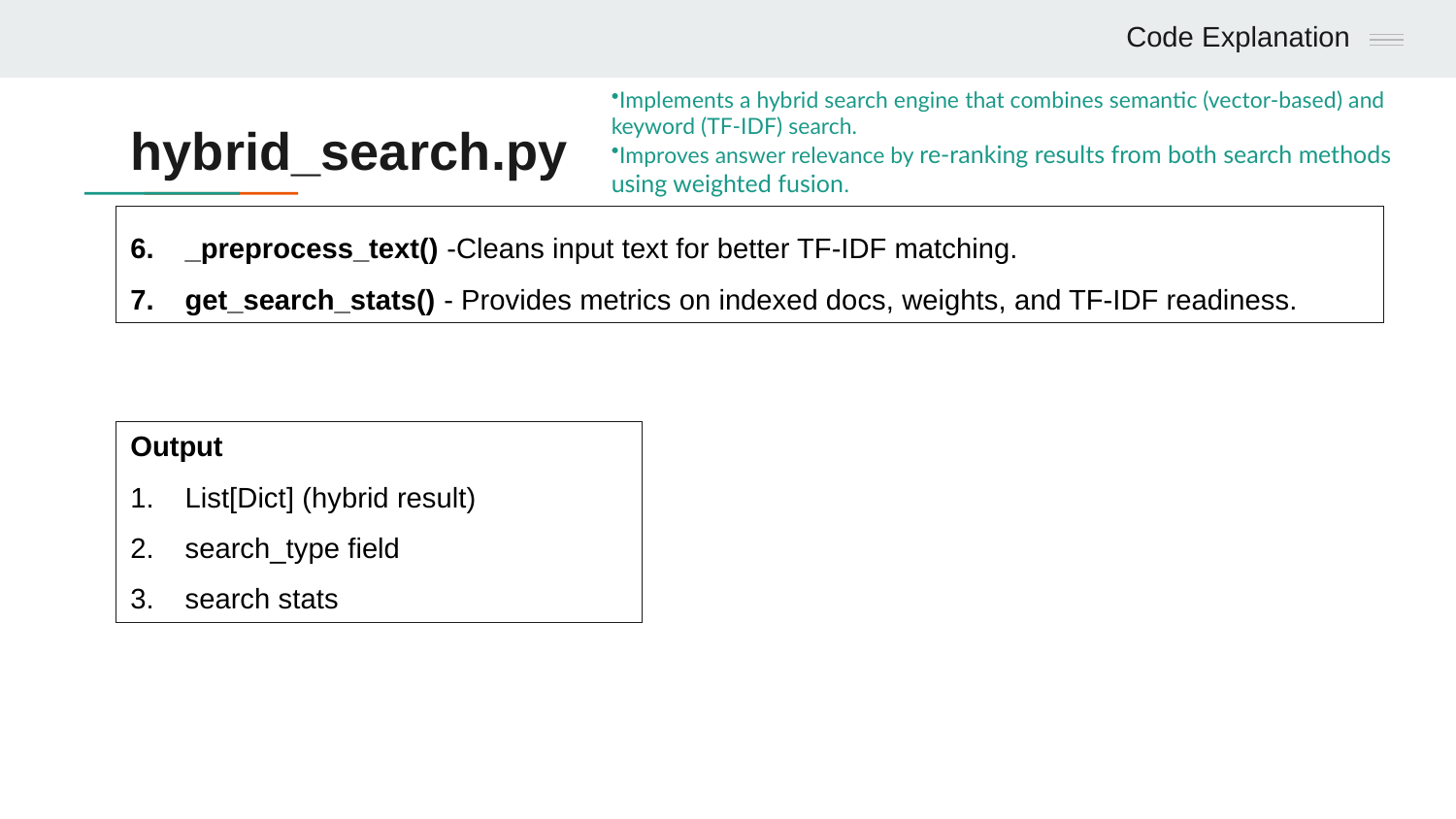

Code Explanation
Implements a hybrid search engine that combines semantic (vector-based) and keyword (TF-IDF) search.
Improves answer relevance by re-ranking results from both search methods using weighted fusion.
# hybrid_search.py
_preprocess_text() -Cleans input text for better TF-IDF matching.
get_search_stats() - Provides metrics on indexed docs, weights, and TF-IDF readiness.
Output
List[Dict] (hybrid result)
search_type field
search stats